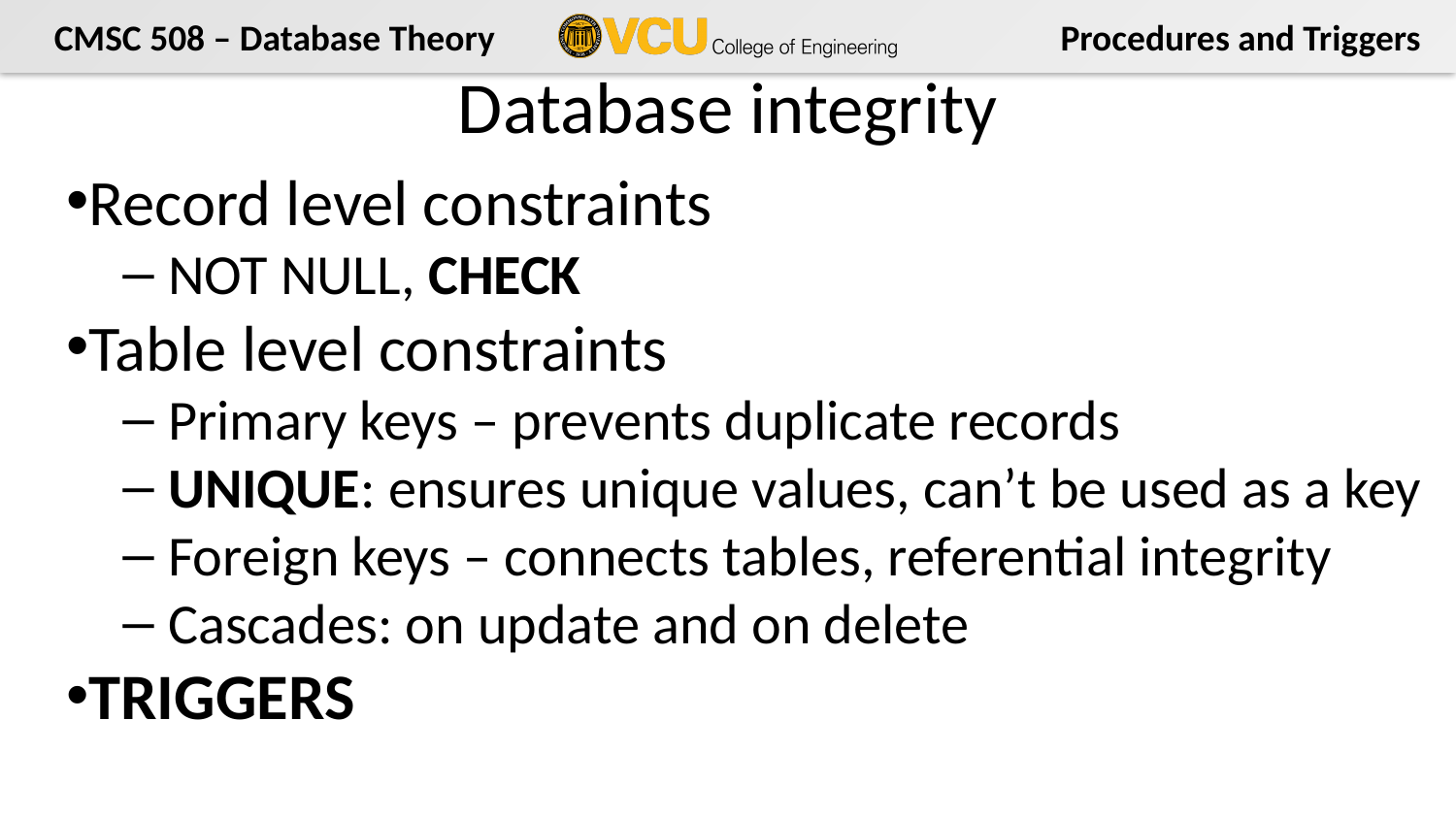

# Database integrity
Record level constraints
NOT NULL, CHECK
Table level constraints
Primary keys – prevents duplicate records
UNIQUE: ensures unique values, can’t be used as a key
Foreign keys – connects tables, referential integrity
Cascades: on update and on delete
TRIGGERS